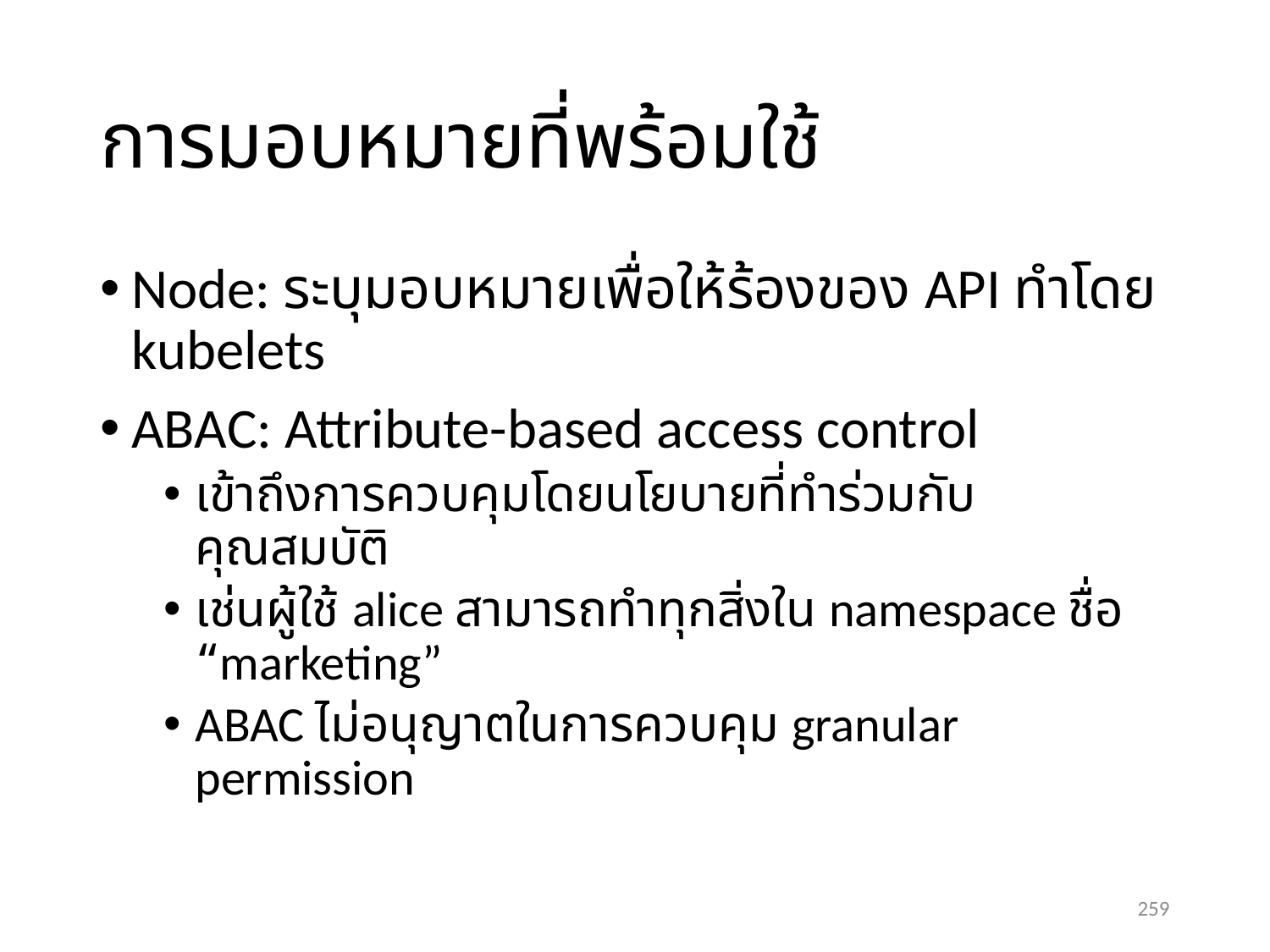

# การมอบหมายที่พร้อมใช้
Node: ระบุมอบหมายเพื่อให้ร้องของ API ทำโดย kubelets
ABAC: Attribute-based access control
เข้าถึงการควบคุมโดยนโยบายที่ทำร่วมกับคุณสมบัติ
เช่นผู้ใช้ alice สามารถทำทุกสิ่งใน namespace ชื่อ “marketing”
ABAC ไม่อนุญาตในการควบคุม granular permission
259